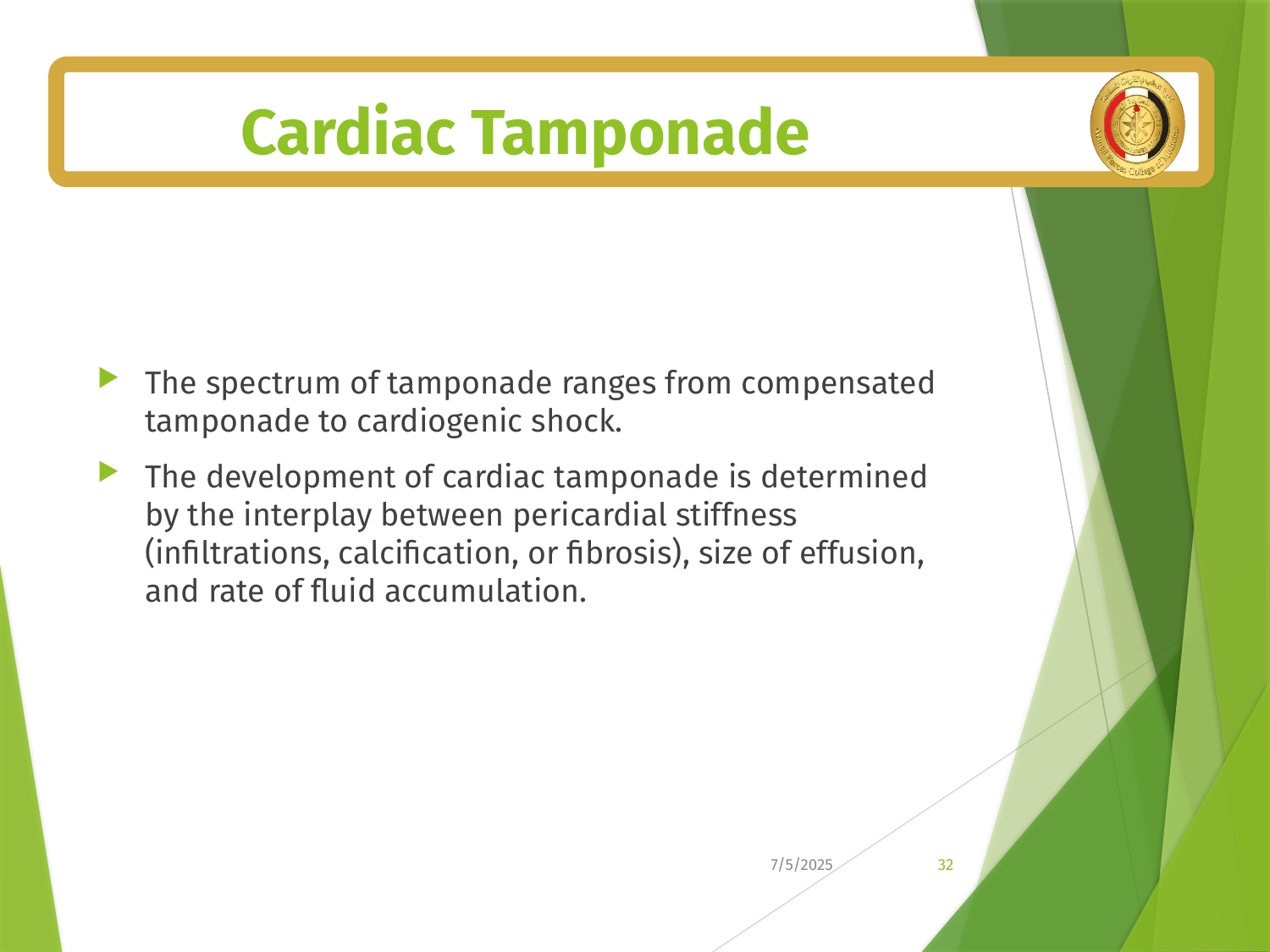

# Cardiac Tamponade

The spectrum of tamponade ranges from compensated tamponade to cardiogenic shock.
The development of cardiac tamponade is determined by the interplay between pericardial stiffness (infiltrations, calcification, or fibrosis), size of effusion, and rate of fluid accumulation.
7/5/2025
32